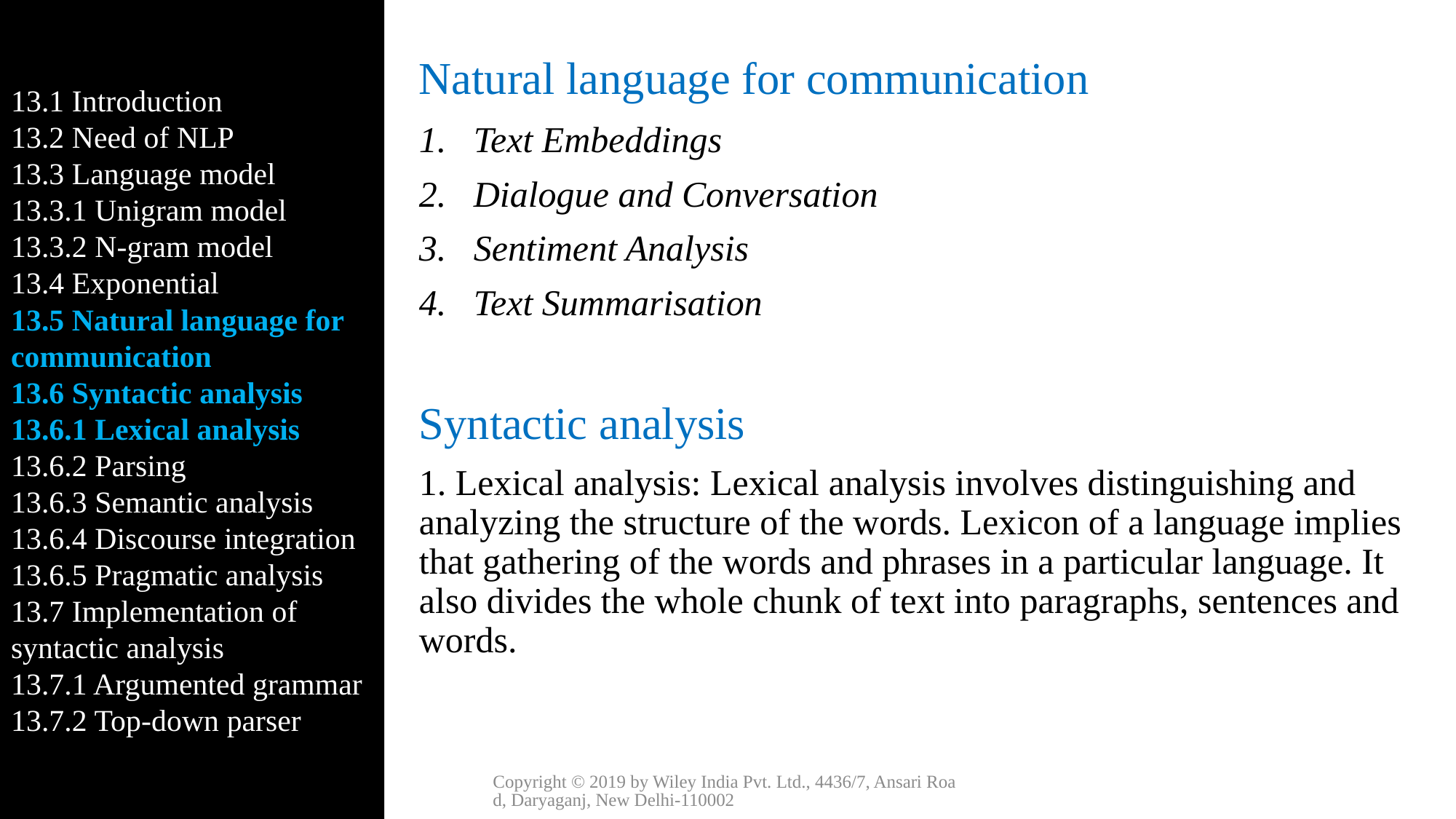

13.1 Introduction
13.2 Need of NLP
13.3 Language model
13.3.1 Unigram model
13.3.2 N-gram model
13.4 Exponential
13.5 Natural language for communication
13.6 Syntactic analysis
13.6.1 Lexical analysis
13.6.2 Parsing
13.6.3 Semantic analysis
13.6.4 Discourse integration
13.6.5 Pragmatic analysis
13.7 Implementation of syntactic analysis
13.7.1 Argumented grammar
13.7.2 Top-down parser
# Natural language for communication
Text Embeddings
Dialogue and Conversation
Sentiment Analysis
Text Summarisation

Syntactic analysis
1. Lexical analysis: Lexical analysis involves distinguishing and analyzing the structure of the words. Lexicon of a language implies that gathering of the words and phrases in a particular language. It also divides the whole chunk of text into paragraphs, sentences and words.

Copyright © 2019 by Wiley India Pvt. Ltd., 4436/7, Ansari Road, Daryaganj, New Delhi-110002